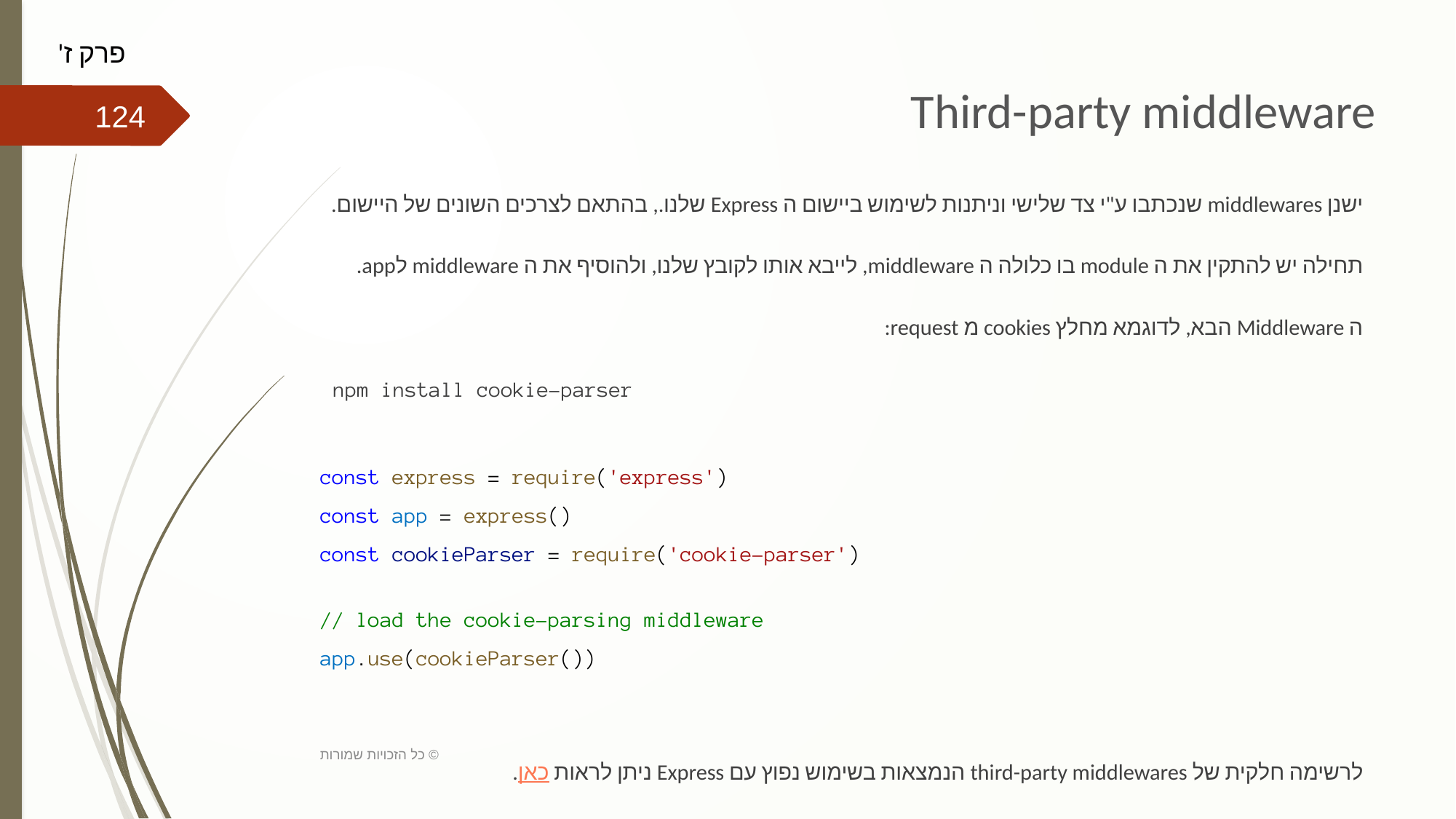

פרק ז'
# Third-party middleware
124
ישנן middlewares שנכתבו ע"י צד שלישי וניתנות לשימוש ביישום ה Express שלנו., בהתאם לצרכים השונים של היישום.
תחילה יש להתקין את ה module בו כלולה ה middleware, לייבא אותו לקובץ שלנו, ולהוסיף את ה middleware לapp.
ה Middleware הבא, לדוגמא מחלץ cookies מ request:
npm install cookie-parser

const express = require('express')
const app = express()
const cookieParser = require('cookie-parser')
// load the cookie-parsing middleware
app.use(cookieParser())

לרשימה חלקית של third-party middlewares הנמצאות בשימוש נפוץ עם Express ניתן לראות כאן.

כל הזכויות שמורות ©